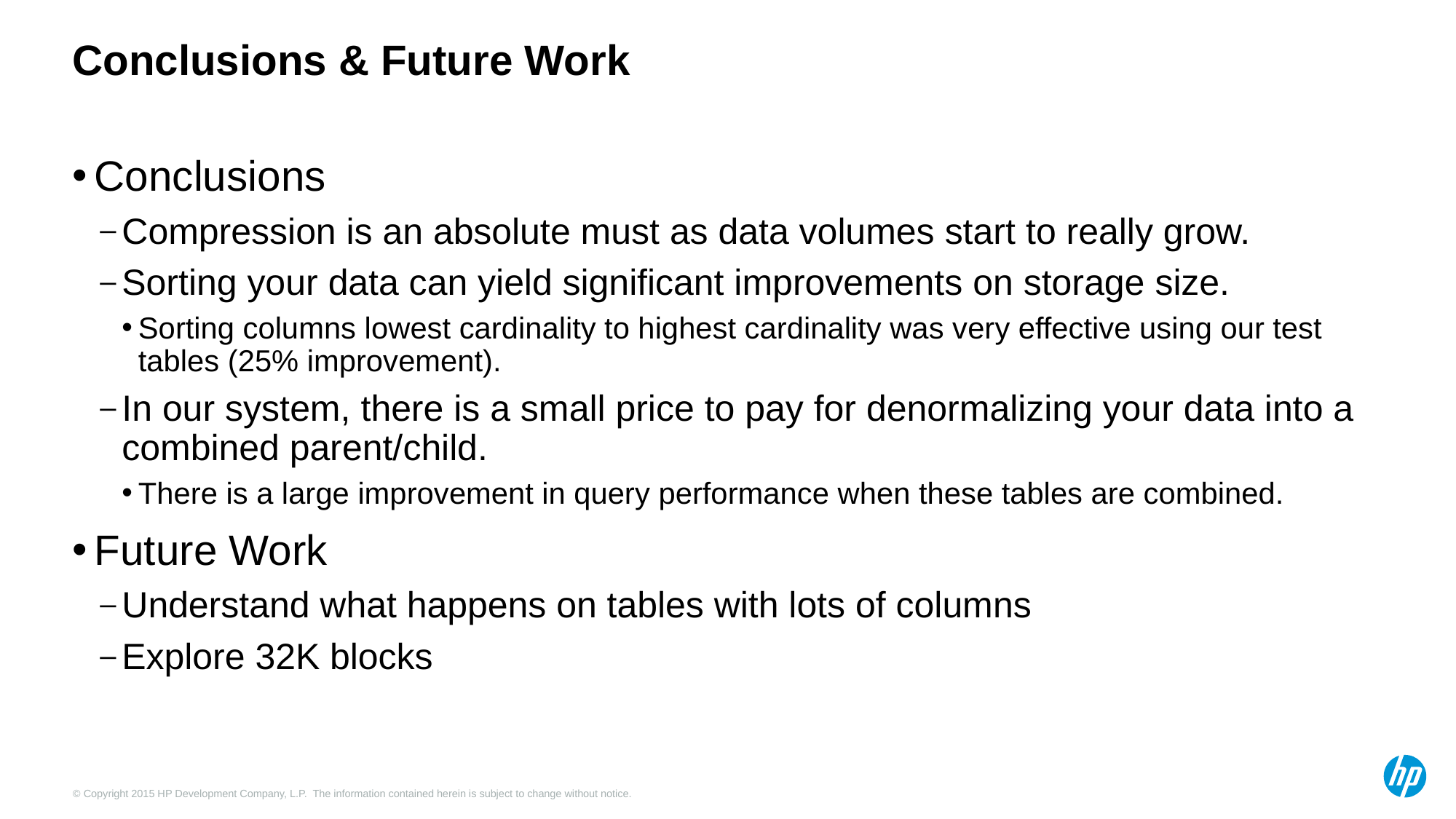

# Conclusions & Future Work
Conclusions
Compression is an absolute must as data volumes start to really grow.
Sorting your data can yield significant improvements on storage size.
Sorting columns lowest cardinality to highest cardinality was very effective using our test tables (25% improvement).
In our system, there is a small price to pay for denormalizing your data into a combined parent/child.
There is a large improvement in query performance when these tables are combined.
Future Work
Understand what happens on tables with lots of columns
Explore 32K blocks